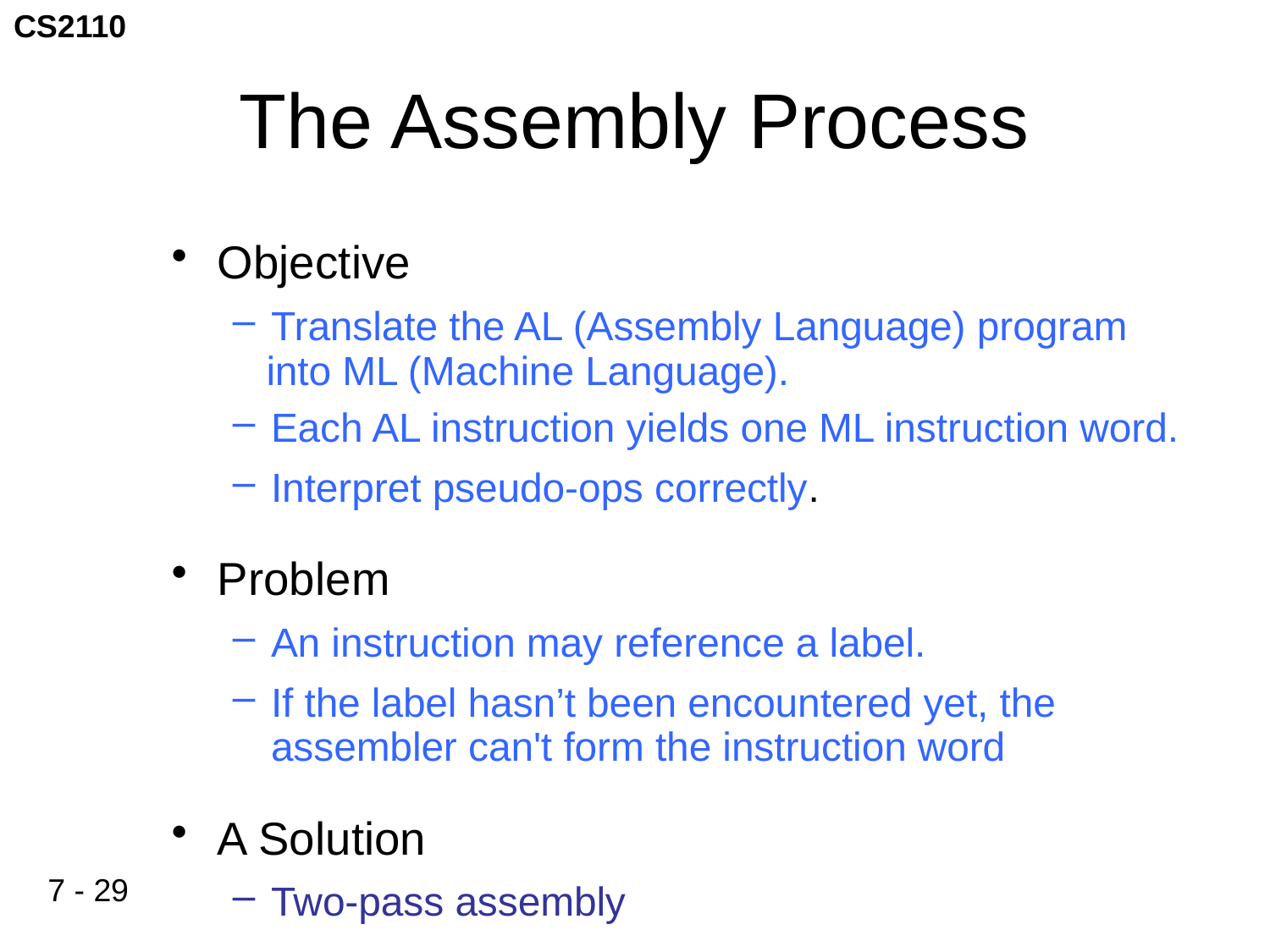

# The Assembly Process
Objective
Translate the AL (Assembly Language) program
   into ML (Machine Language).
Each AL instruction yields one ML instruction word.
Interpret pseudo-ops correctly.

Problem
An instruction may reference a label.
If the label hasn’t been encountered yet, the assembler can't form the instruction word

A Solution
Two-pass assembly
7 - 29